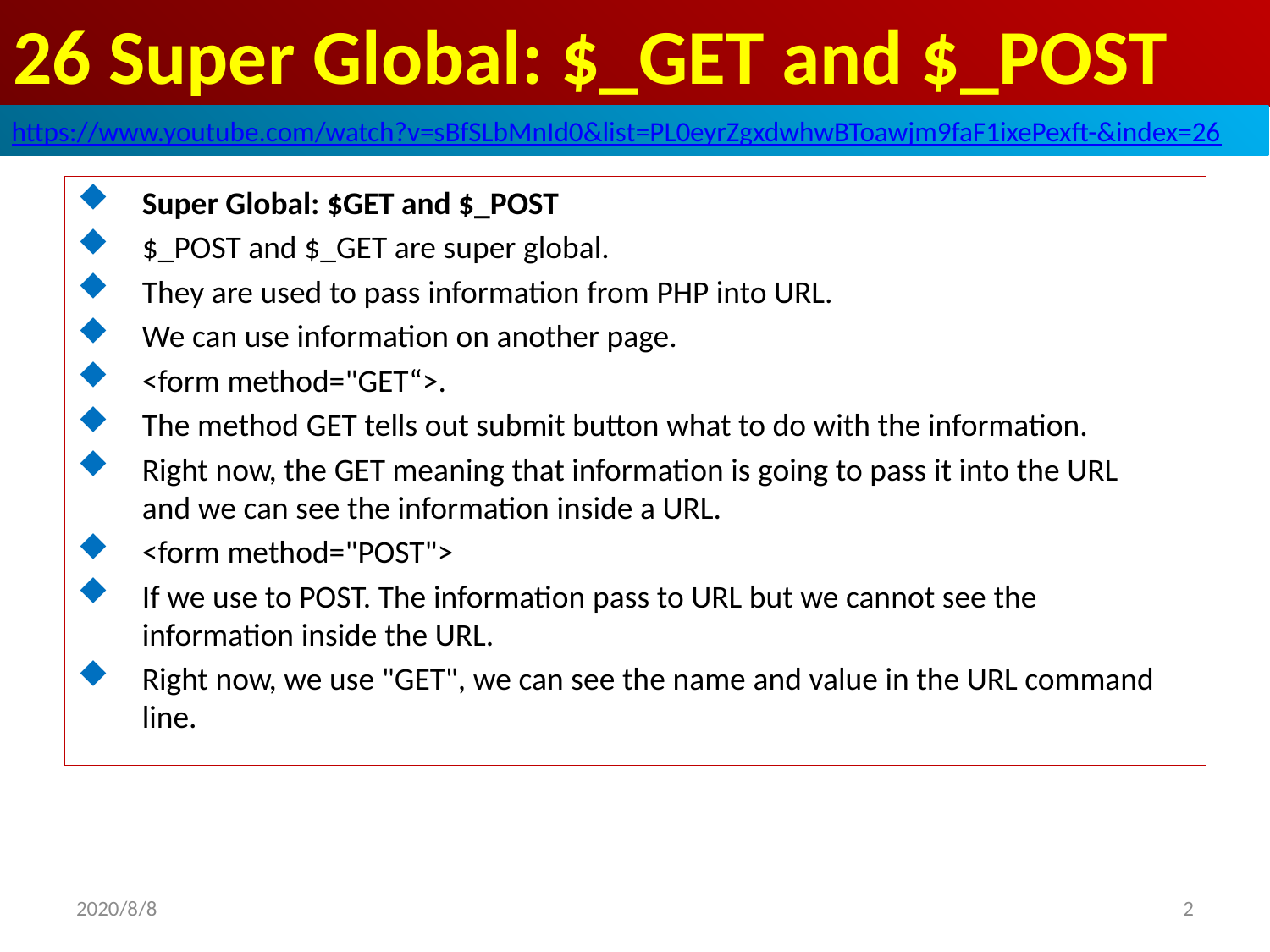

# 26 Super Global: $_GET and $_POST
https://www.youtube.com/watch?v=sBfSLbMnId0&list=PL0eyrZgxdwhwBToawjm9faF1ixePexft-&index=26
Super Global: $GET and $_POST
$_POST and $_GET are super global.
They are used to pass information from PHP into URL.
We can use information on another page.
<form method="GET“>.
The method GET tells out submit button what to do with the information.
Right now, the GET meaning that information is going to pass it into the URL  and we can see the information inside a URL.
<form method="POST">
If we use to POST. The information pass to URL but we cannot see the information inside the URL.
Right now, we use "GET", we can see the name and value in the URL command line.

2
2020/8/8